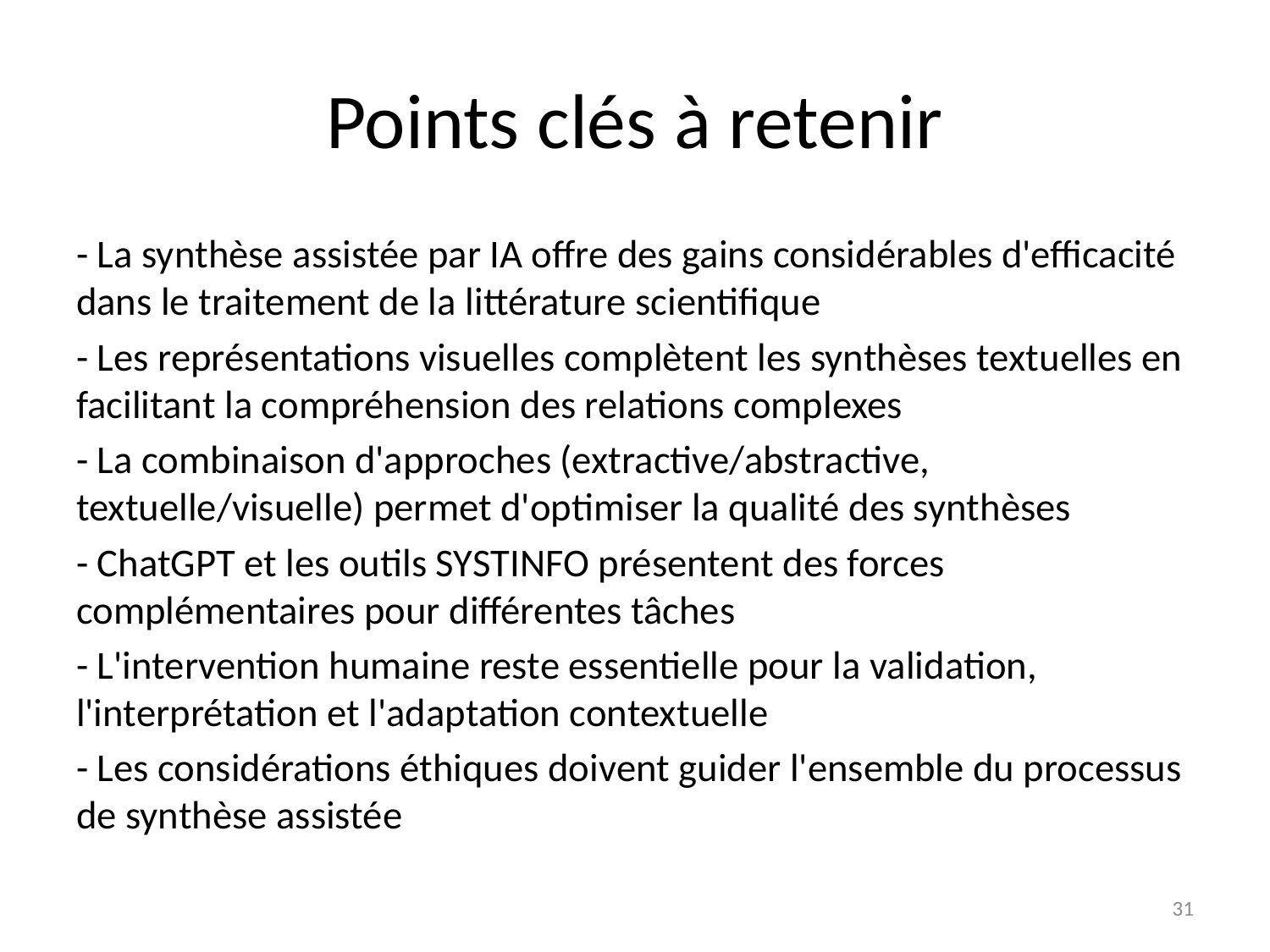

# Points clés à retenir
- La synthèse assistée par IA offre des gains considérables d'efficacité dans le traitement de la littérature scientifique
- Les représentations visuelles complètent les synthèses textuelles en facilitant la compréhension des relations complexes
- La combinaison d'approches (extractive/abstractive, textuelle/visuelle) permet d'optimiser la qualité des synthèses
- ChatGPT et les outils SYSTINFO présentent des forces complémentaires pour différentes tâches
- L'intervention humaine reste essentielle pour la validation, l'interprétation et l'adaptation contextuelle
- Les considérations éthiques doivent guider l'ensemble du processus de synthèse assistée
31